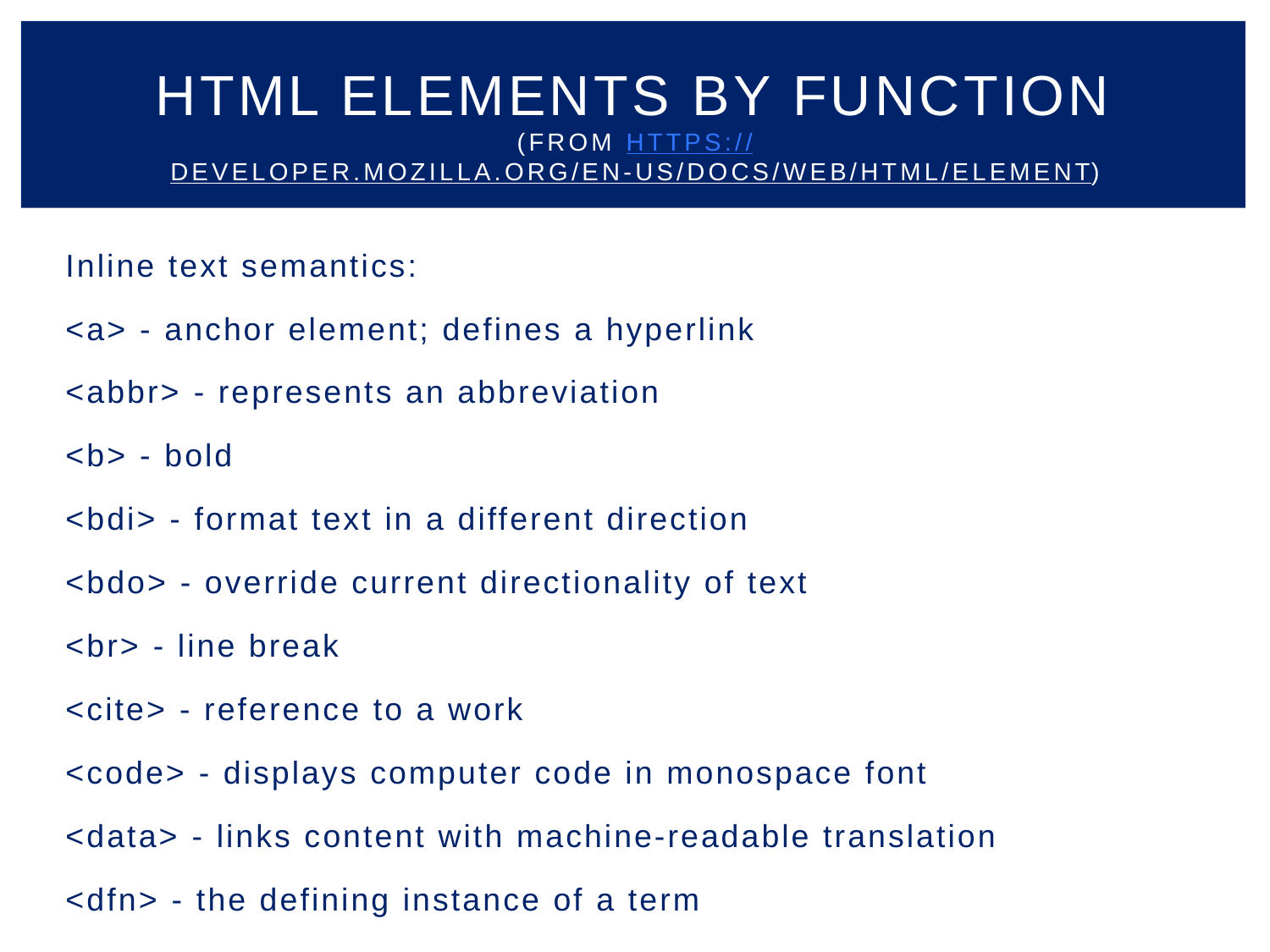

# HTML elements by Function (from https://developer.mozilla.org/en-US/docs/Web/HTML/Element)
Inline text semantics:
<a> - anchor element; defines a hyperlink
<abbr> - represents an abbreviation
<b> - bold
<bdi> - format text in a different direction
<bdo> - override current directionality of text
<br> - line break
<cite> - reference to a work
<code> - displays computer code in monospace font
<data> - links content with machine-readable translation
<dfn> - the defining instance of a term